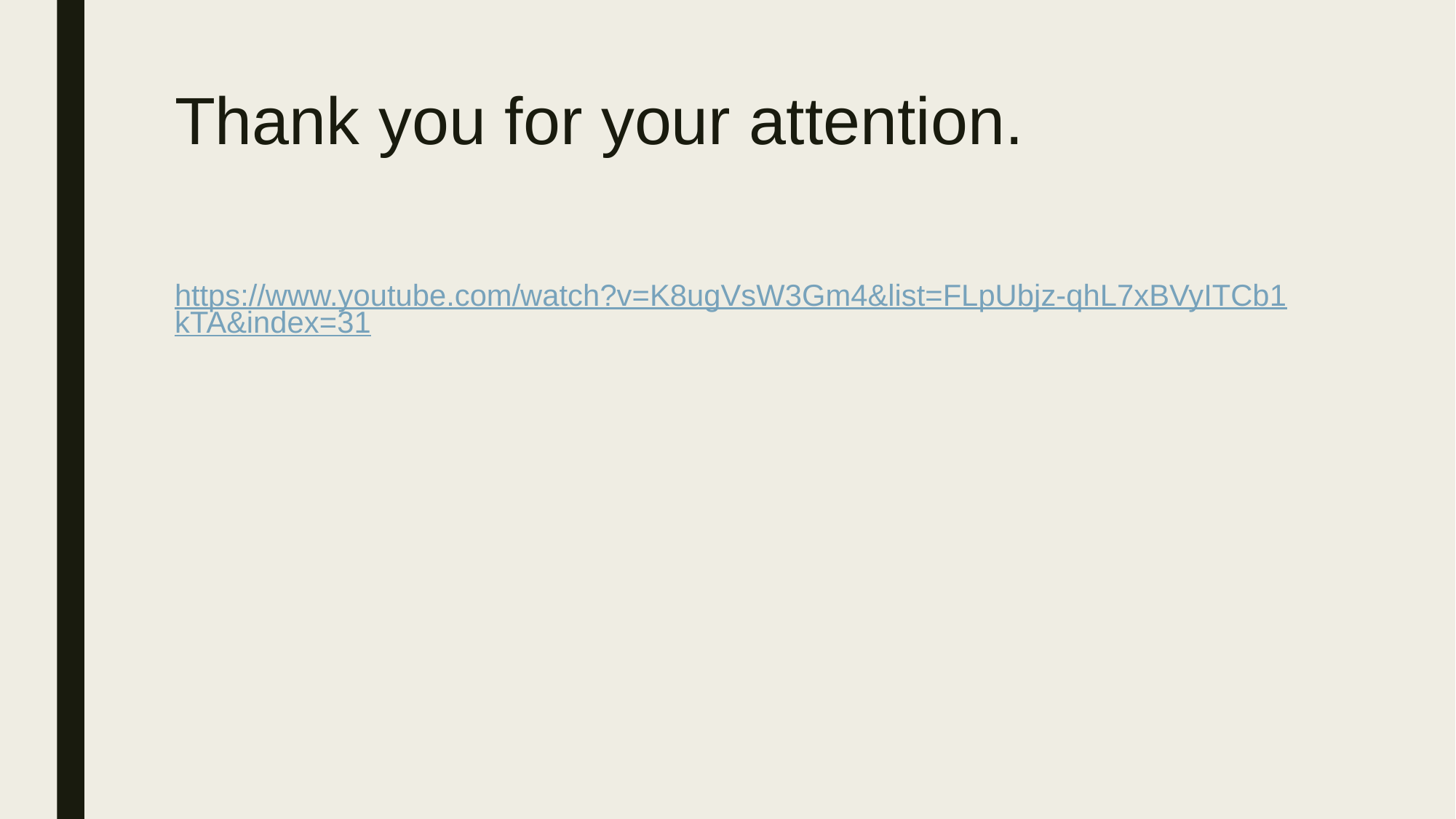

# Thank you for your attention.
https://www.youtube.com/watch?v=K8ugVsW3Gm4&list=FLpUbjz-qhL7xBVyITCb1kTA&index=31